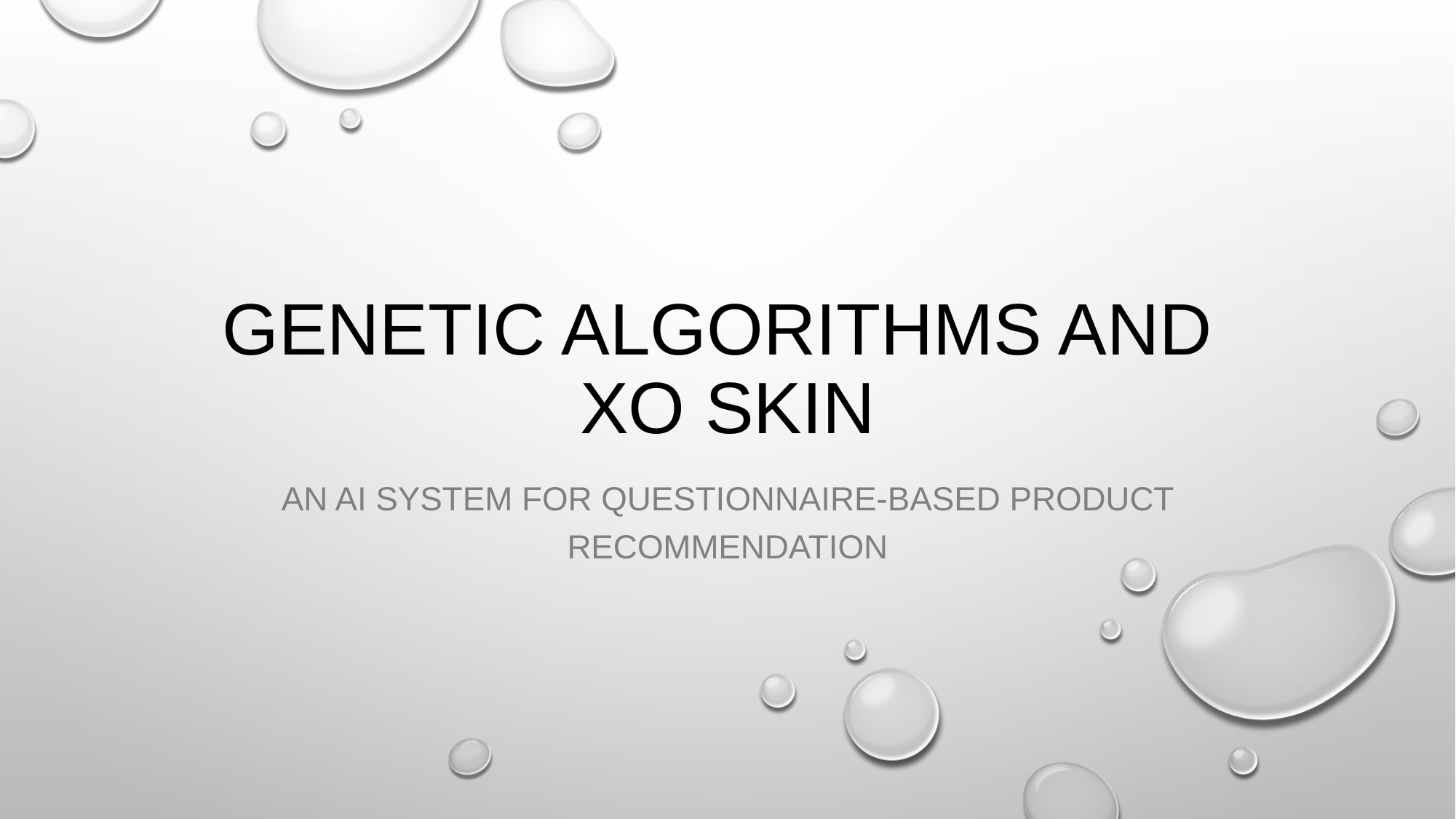

# Genetic Algorithms and XO Skin
An AI system for questionnaire-based product recommendation